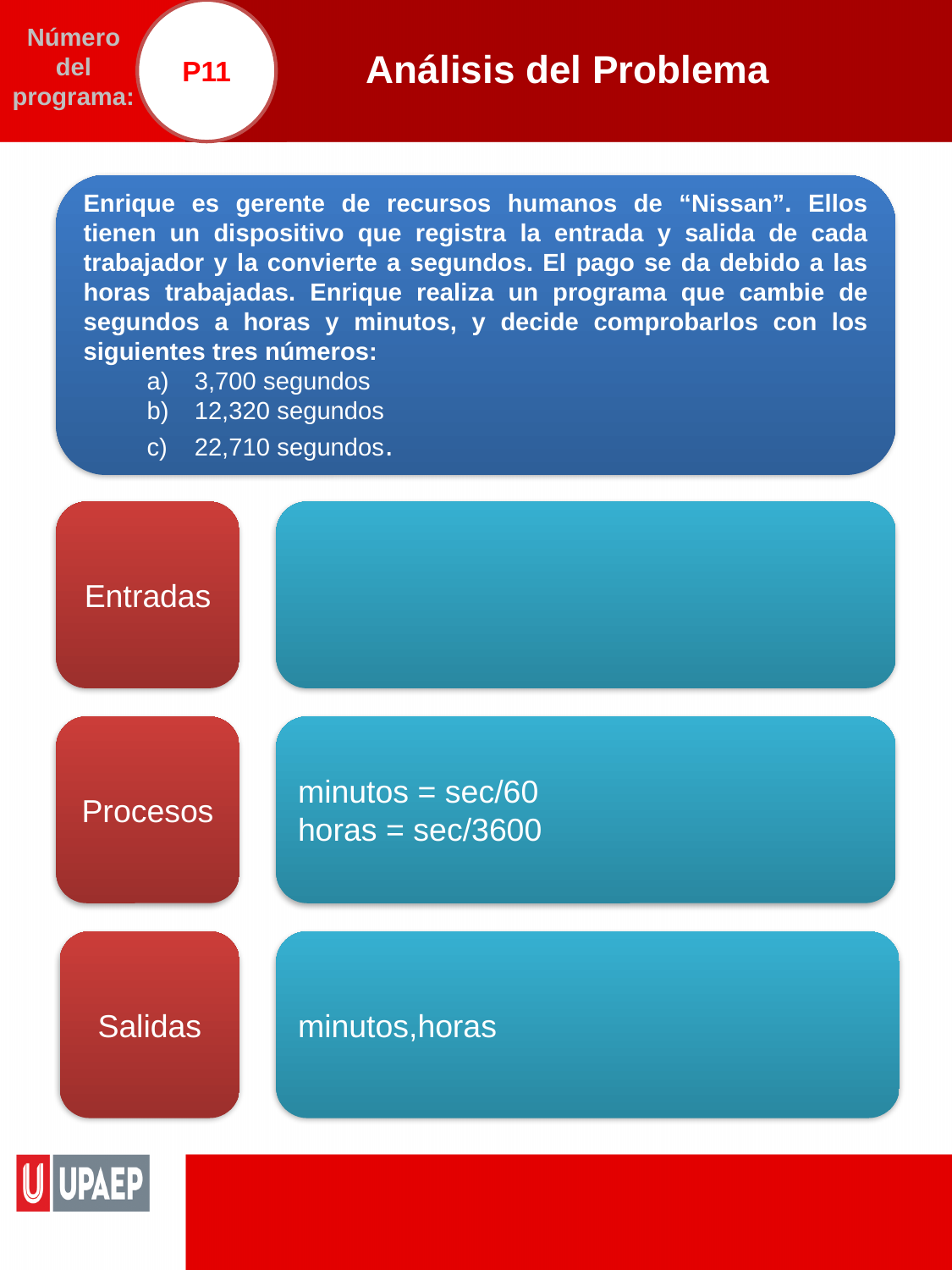

P11
# Análisis del Problema
Número del programa:
Enrique es gerente de recursos humanos de “Nissan”. Ellos tienen un dispositivo que registra la entrada y salida de cada trabajador y la convierte a segundos. El pago se da debido a las horas trabajadas. Enrique realiza un programa que cambie de segundos a horas y minutos, y decide comprobarlos con los siguientes tres números:
3,700 segundos
12,320 segundos
22,710 segundos.

Entradas

Procesos
minutos = sec/60
horas = sec/3600
Salidas
minutos,horas